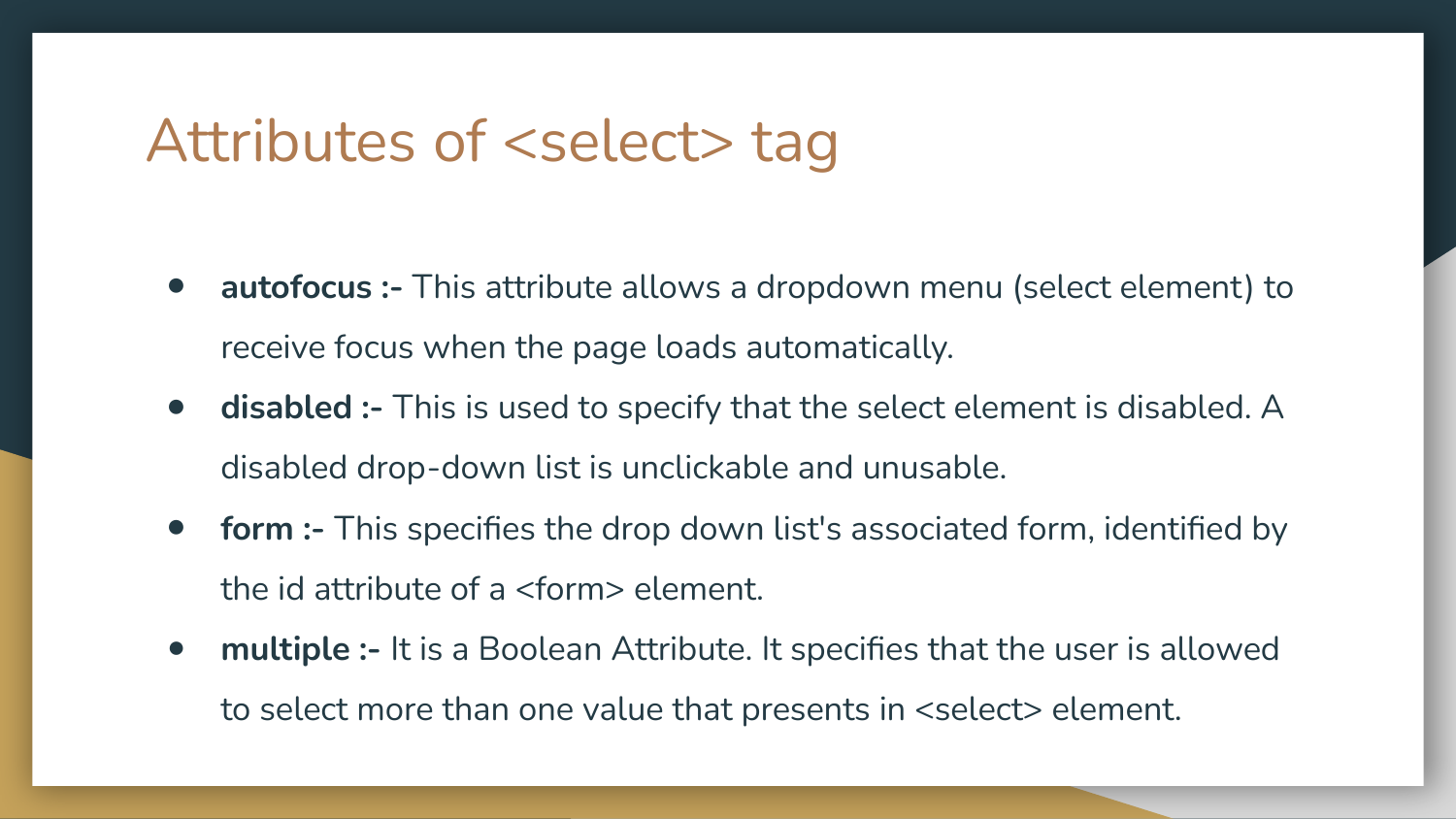

# Attributes of <select> tag
autofocus :- This attribute allows a dropdown menu (select element) to receive focus when the page loads automatically.
disabled :- This is used to specify that the select element is disabled. A disabled drop-down list is unclickable and unusable.
form :- This specifies the drop down list's associated form, identified by the id attribute of a <form> element.
multiple :- It is a Boolean Attribute. It specifies that the user is allowed to select more than one value that presents in <select> element.